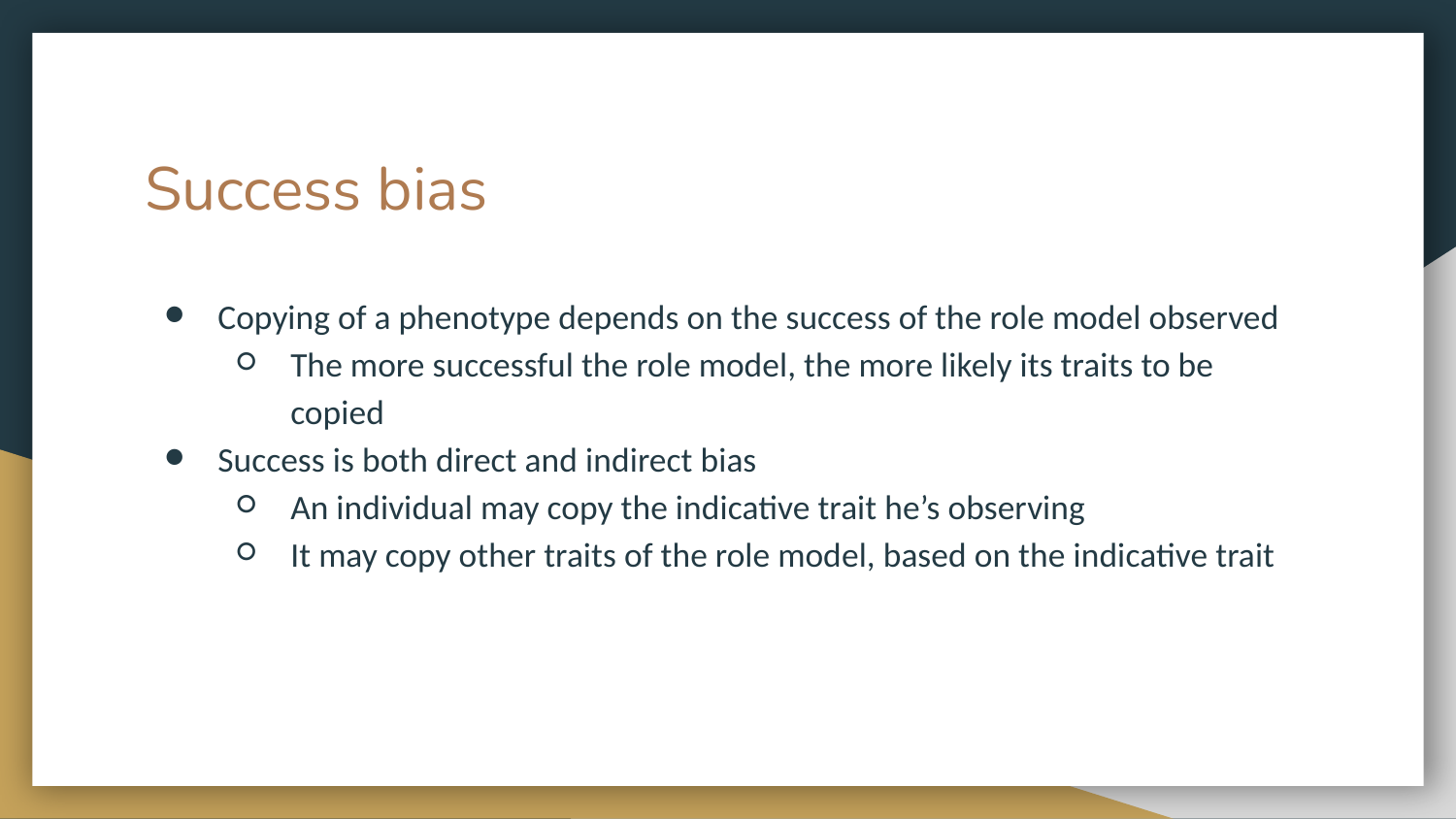

# Success bias
Copying of a phenotype depends on the success of the role model observed
The more successful the role model, the more likely its traits to be copied
Success is both direct and indirect bias
An individual may copy the indicative trait he’s observing
It may copy other traits of the role model, based on the indicative trait